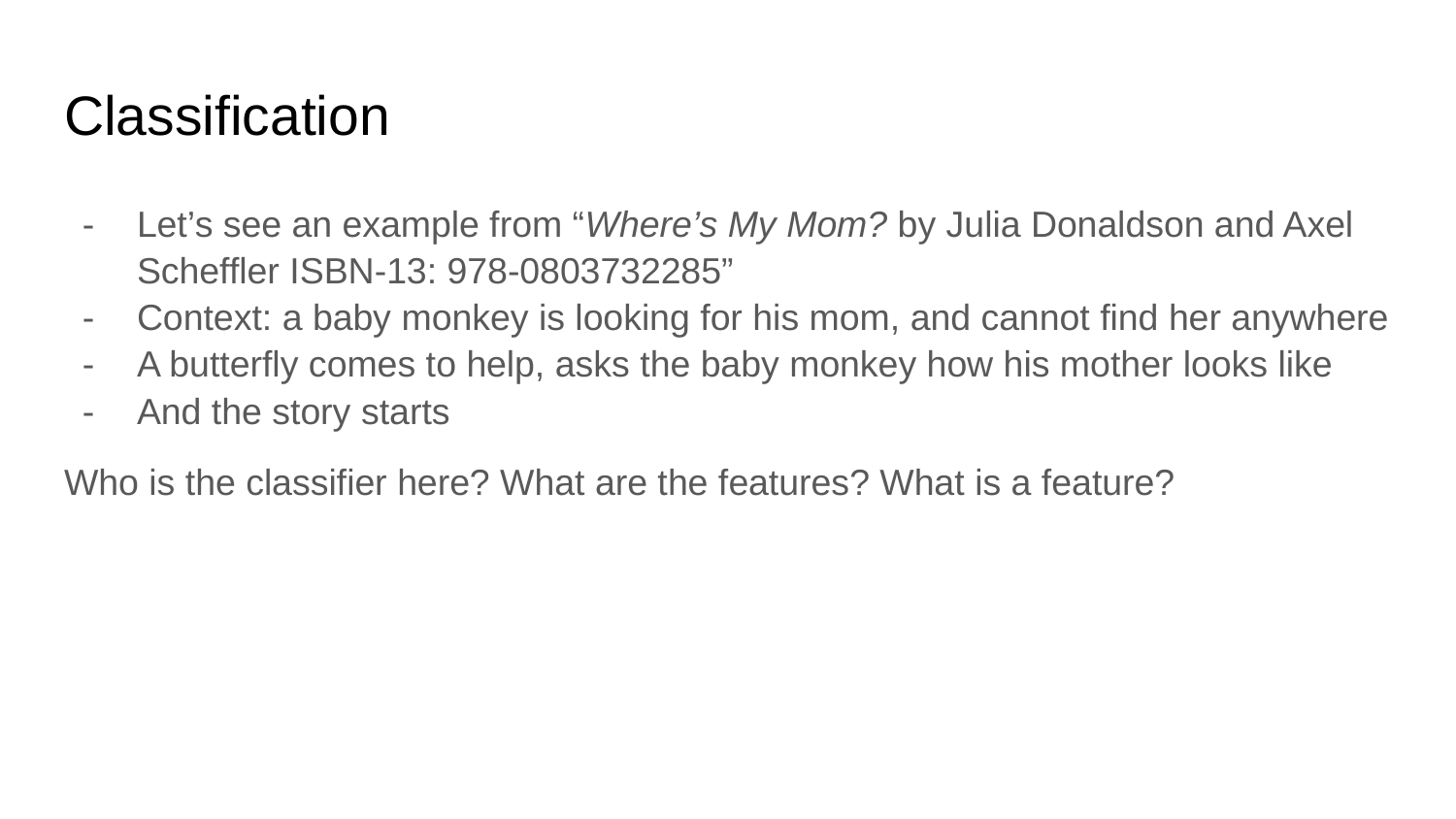

# Classification
Let’s see an example from “Where’s My Mom? by Julia Donaldson and Axel Scheffler ISBN-13: 978-0803732285”
Context: a baby monkey is looking for his mom, and cannot find her anywhere
A butterfly comes to help, asks the baby monkey how his mother looks like
And the story starts
Who is the classifier here? What are the features? What is a feature?